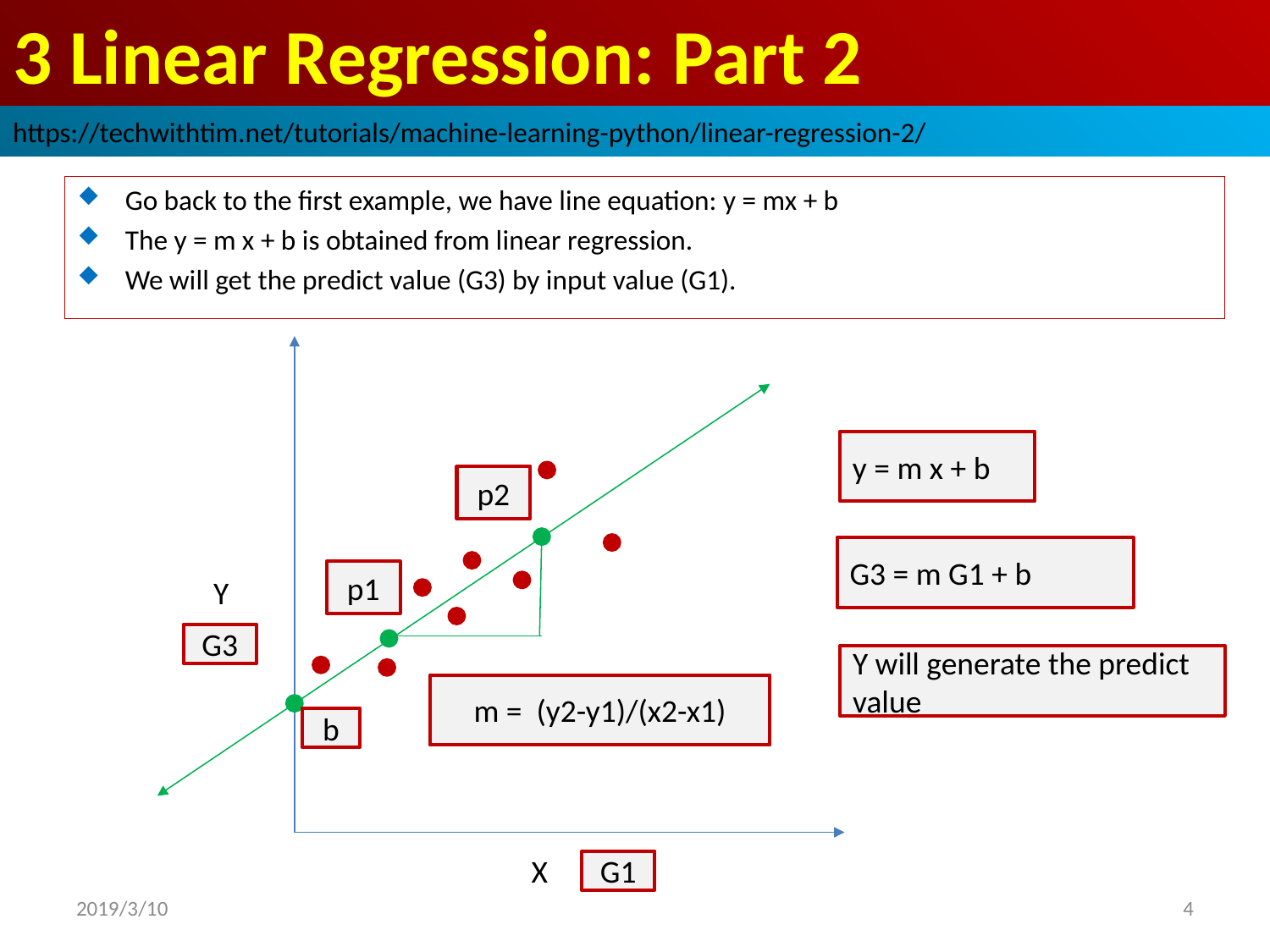

# 3 Linear Regression: Part 2
https://techwithtim.net/tutorials/machine-learning-python/linear-regression-2/
Go back to the first example, we have line equation: y = mx + b
The y = m x + b is obtained from linear regression.
We will get the predict value (G3) by input value (G1).
y = m x + b

p2

G3 = m G1 + b

p1
Y

G3

Y will generate the predict value

m =  (y2-y1)/(x2-x1)

b
X
G1
2019/3/10
4